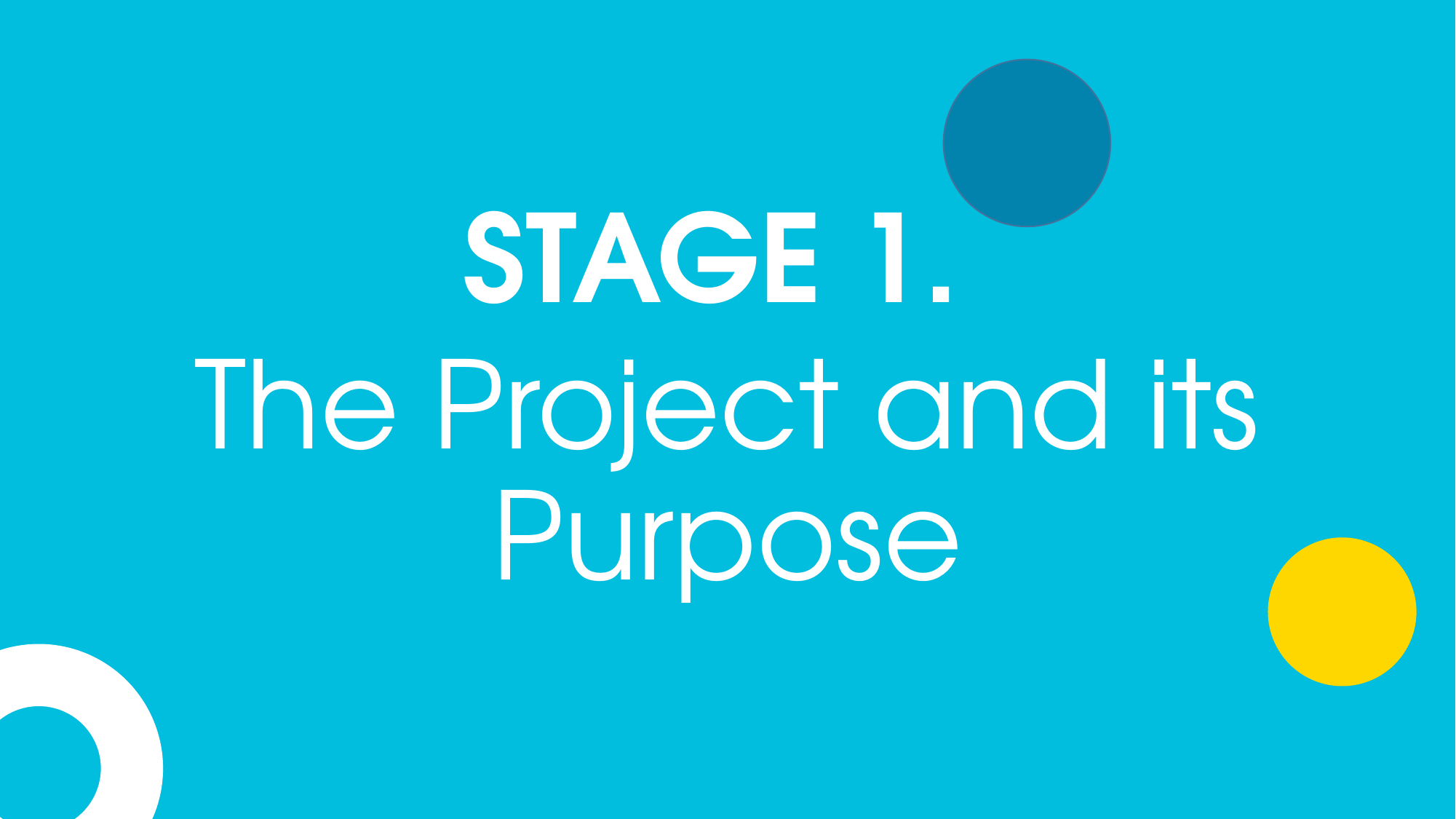

#

STAGE 1.
The Project and its Purpose